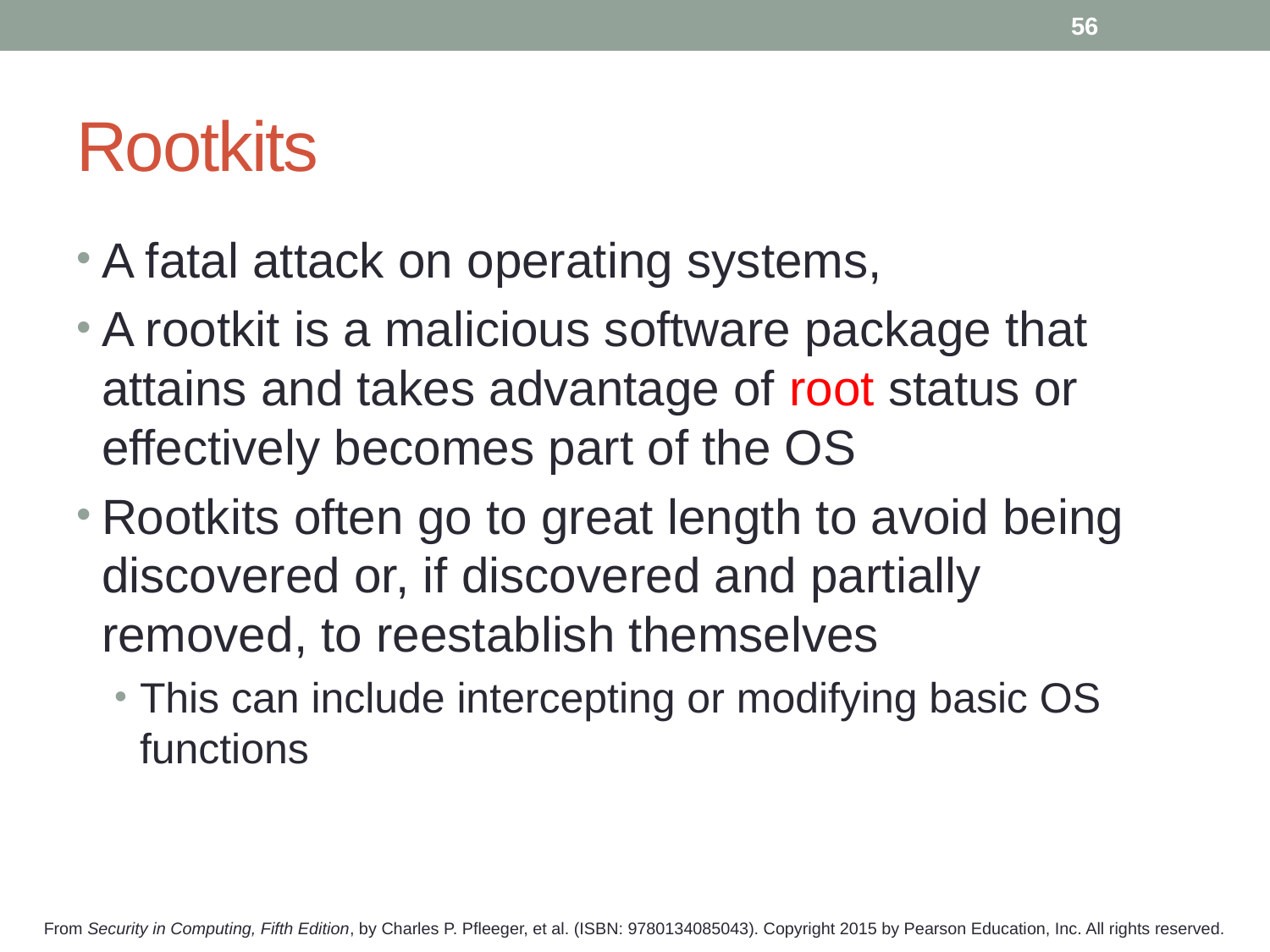

56
# Rootkits
A fatal attack on operating systems,
A rootkit is a malicious software package that attains and takes advantage of root status or effectively becomes part of the OS
Rootkits often go to great length to avoid being discovered or, if discovered and partially removed, to reestablish themselves
This can include intercepting or modifying basic OS functions
From Security in Computing, Fifth Edition, by Charles P. Pfleeger, et al. (ISBN: 9780134085043). Copyright 2015 by Pearson Education, Inc. All rights reserved.